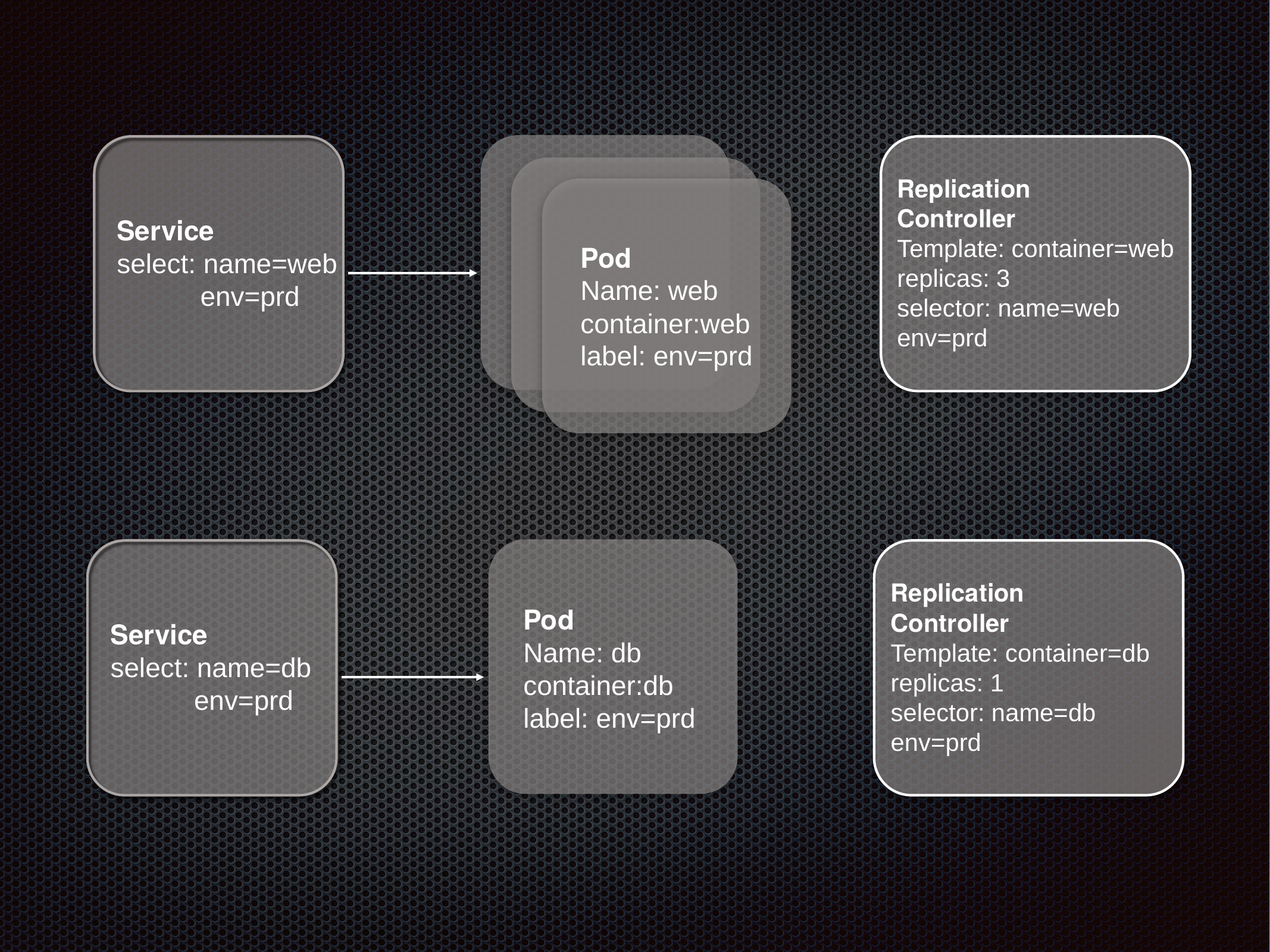

Replication
Controller
Template: container=web
replicas: 3
selector: name=web
env=prd

Service
select: name=web
           env=prd
Pod
Name: web
container:web
label: env=prd

Replication
Controller
Template: container=db
replicas: 1
selector: name=db
env=prd
Pod
Name: db
container:db
label: env=prd
Service
select: name=db
           env=prd